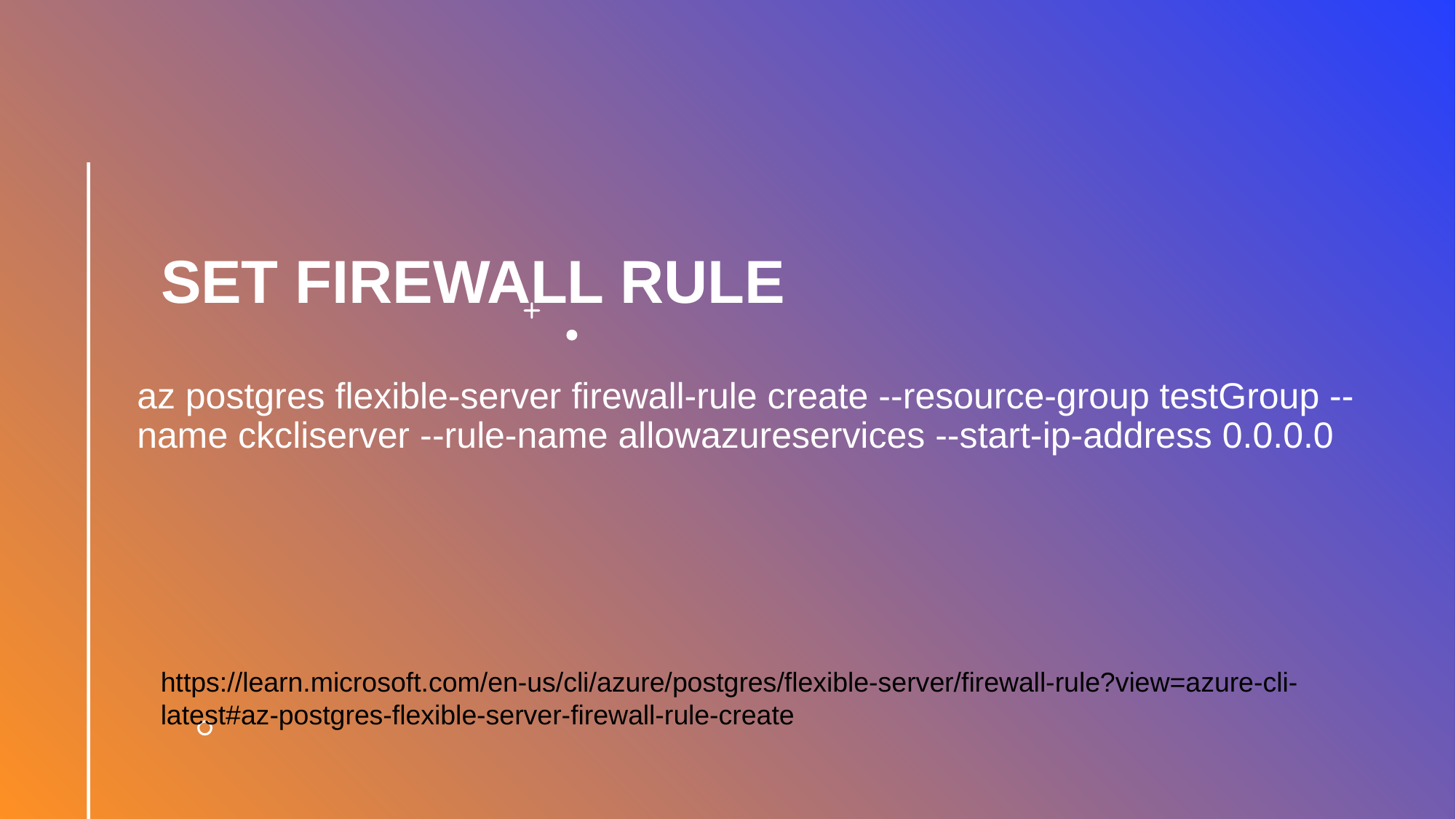

# Set FIREWALL RULE
az postgres flexible-server firewall-rule create --resource-group testGroup --name ckcliserver --rule-name allowazureservices --start-ip-address 0.0.0.0
https://learn.microsoft.com/en-us/cli/azure/postgres/flexible-server/firewall-rule?view=azure-cli-latest#az-postgres-flexible-server-firewall-rule-create